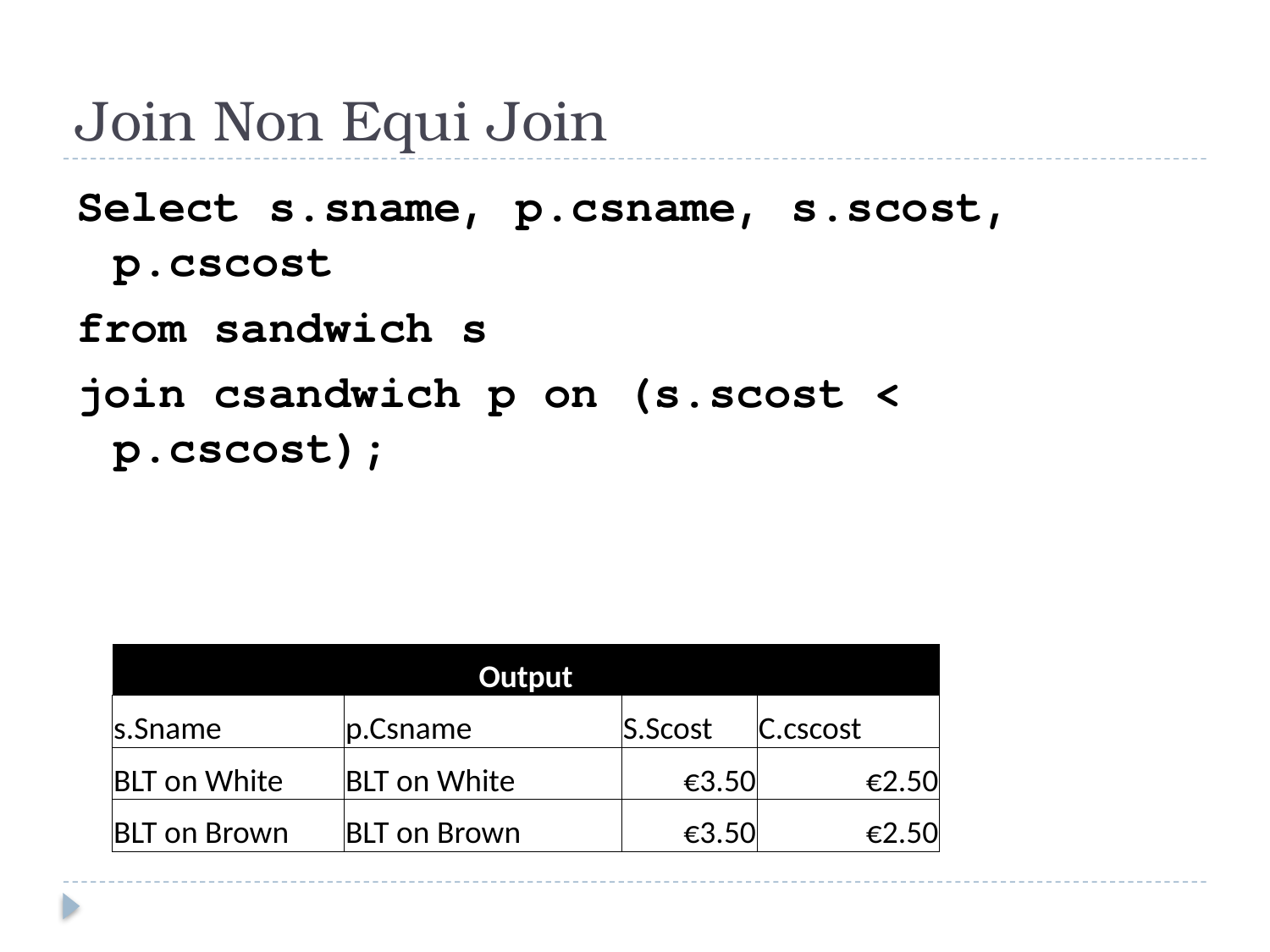

# Join Non Equi Join
Select s.sname, p.csname, s.scost, p.cscost
from sandwich s
join csandwich p on (s.scost < p.cscost);

| Output |  |  |  |
| --- | --- | --- | --- |
| s.Sname | p.Csname | S.Scost | C.cscost |
| BLT on White | BLT on White | €3.50 | €2.50 |
| BLT on Brown | BLT on Brown | €3.50 | €2.50 |